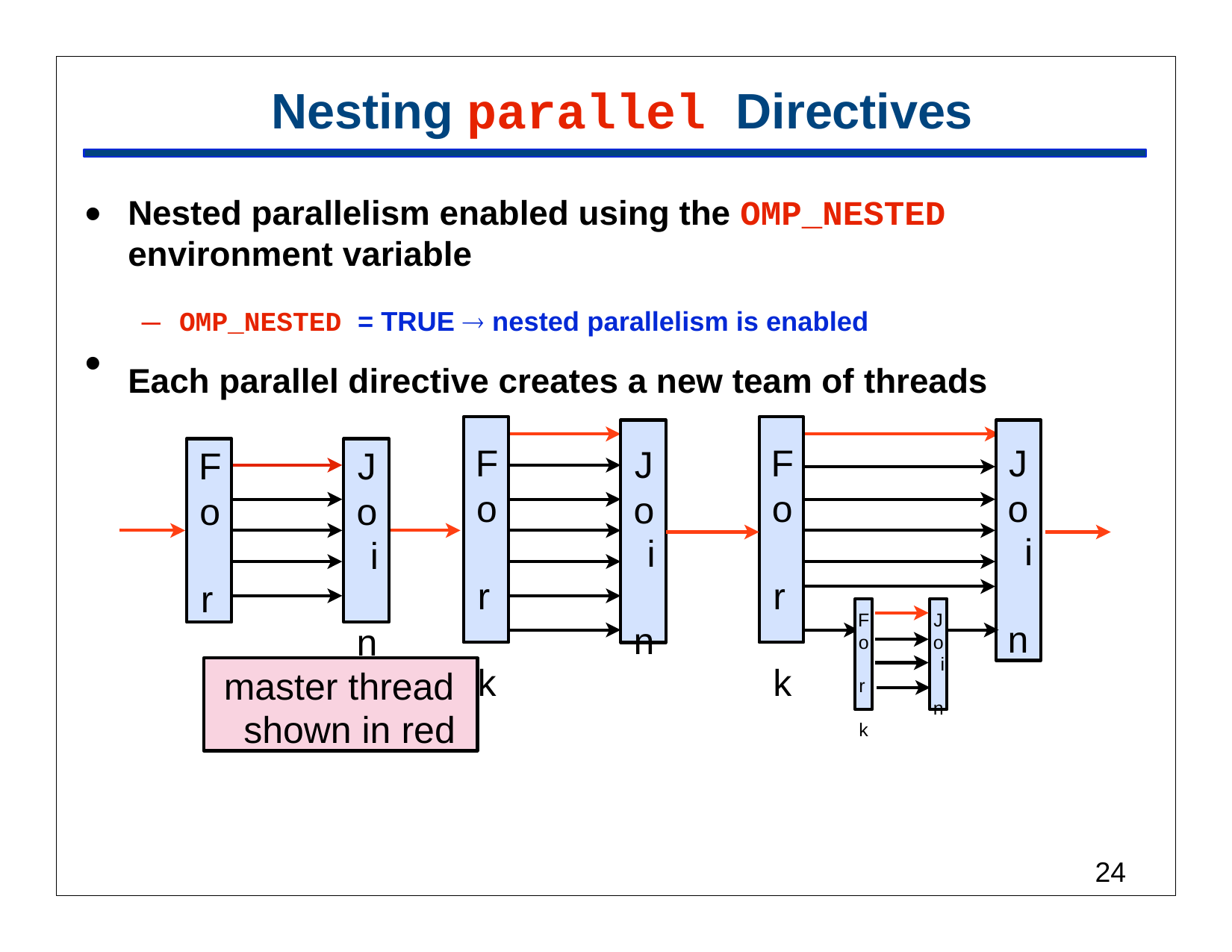

# Nesting parallel Directives
•
Nested parallelism enabled using the OMP_NESTED
environment variable
— OMP_NESTED = TRUE → nested parallelism is enabled
Each parallel directive creates a new team of threads
•

J
o  i  n

F
o  r  k
F
o  r  k
J
o  i  n
F
o  r  k
J
o  i  n

F
J

o  r  k
o  i  n

master thread  shown in red

24